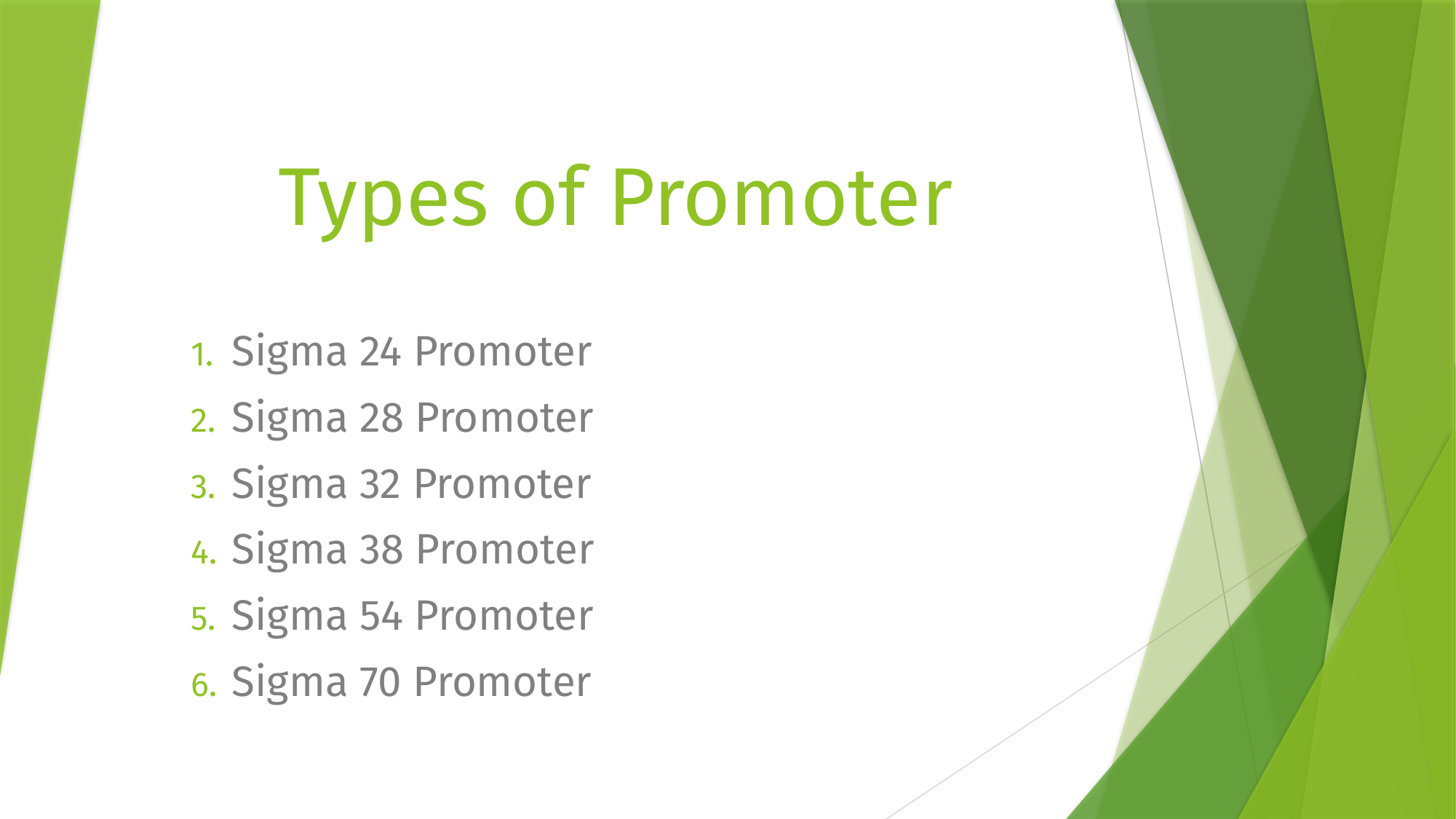

# Types of Promoter
Sigma 24 Promoter
Sigma 28 Promoter
Sigma 32 Promoter
Sigma 38 Promoter
Sigma 54 Promoter
Sigma 70 Promoter